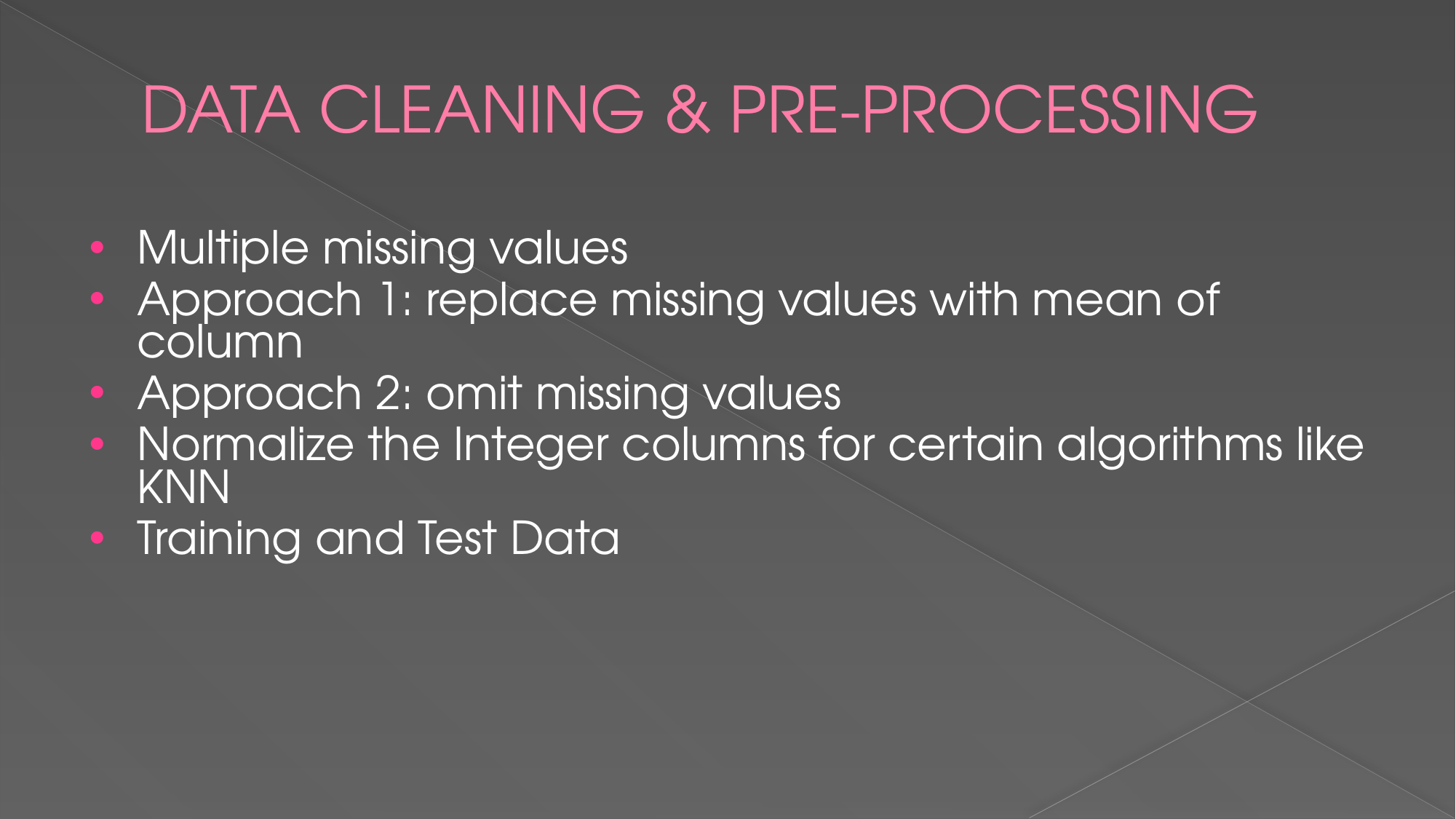

# DATA CLEANING & PRE-PROCESSING
Multiple missing values
Approach 1: replace missing values with mean of column
Approach 2: omit missing values
Normalize the Integer columns for certain algorithms like KNN
Training and Test Data